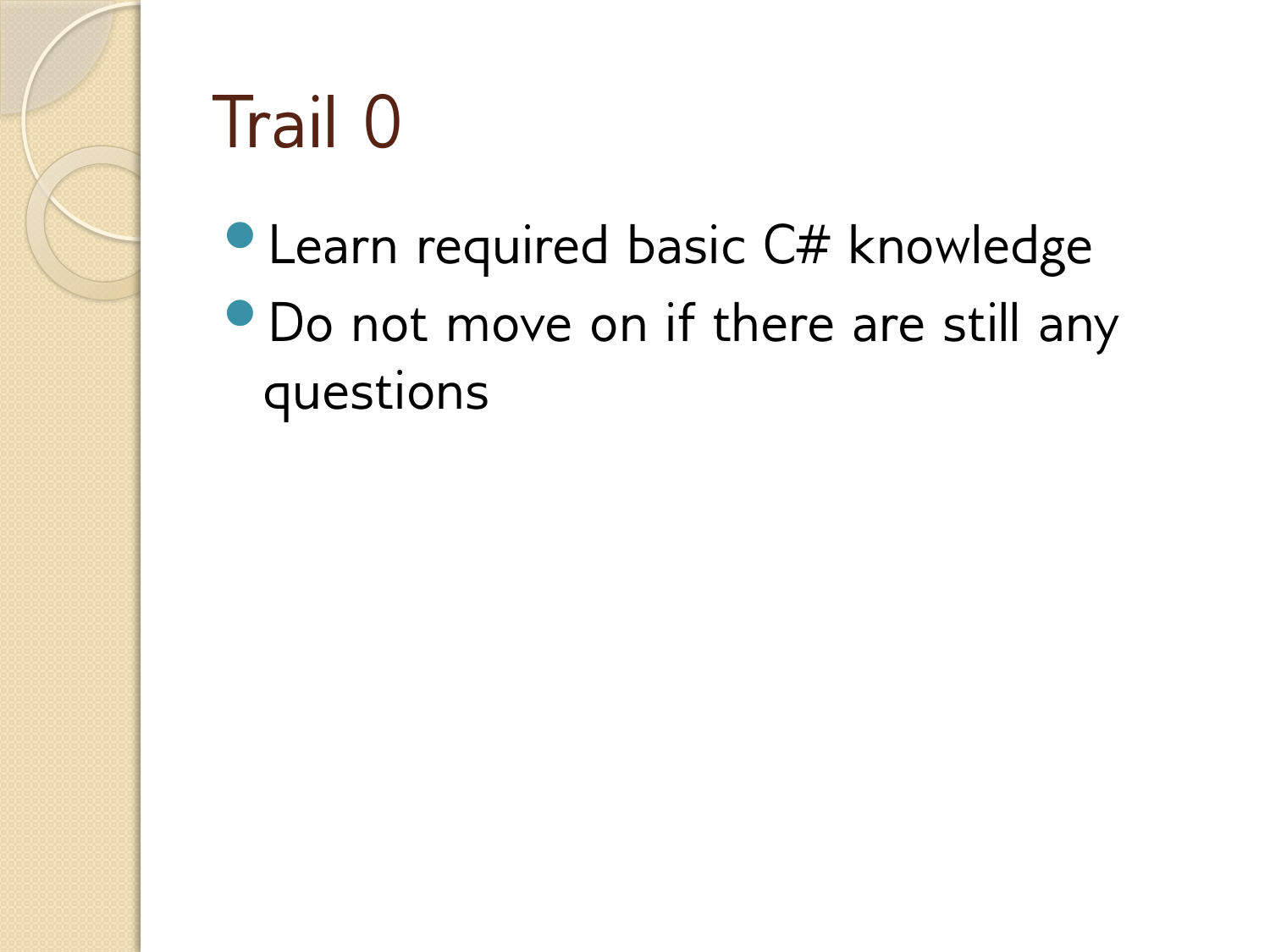

# Trail 0
Learn required basic C# knowledge
Do not move on if there are still any questions